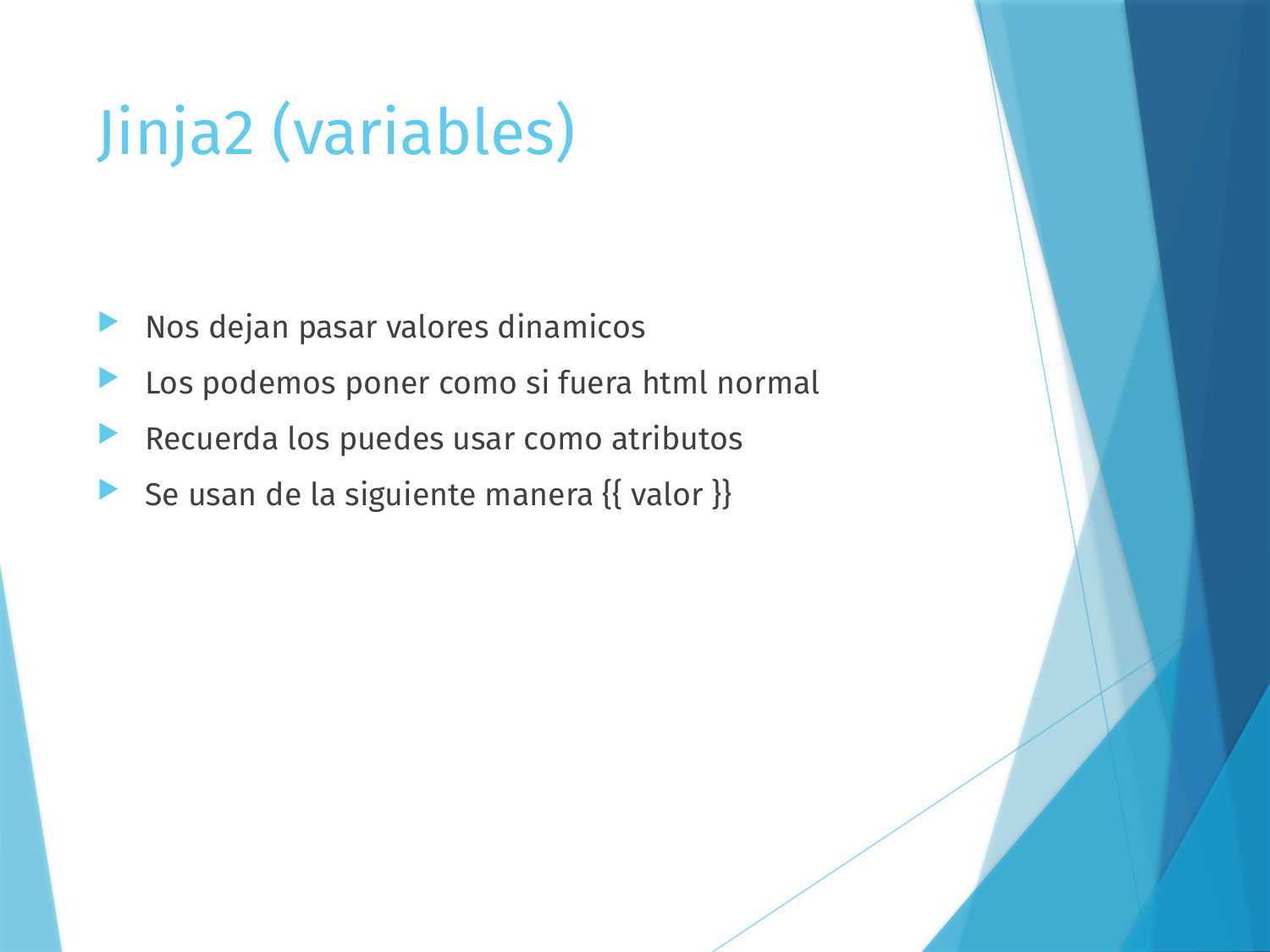

# Jinja2 (variables)
Nos dejan pasar valores dinamicos
Los podemos poner como si fuera html normal
Recuerda los puedes usar como atributos
Se usan de la siguiente manera {{ valor }}